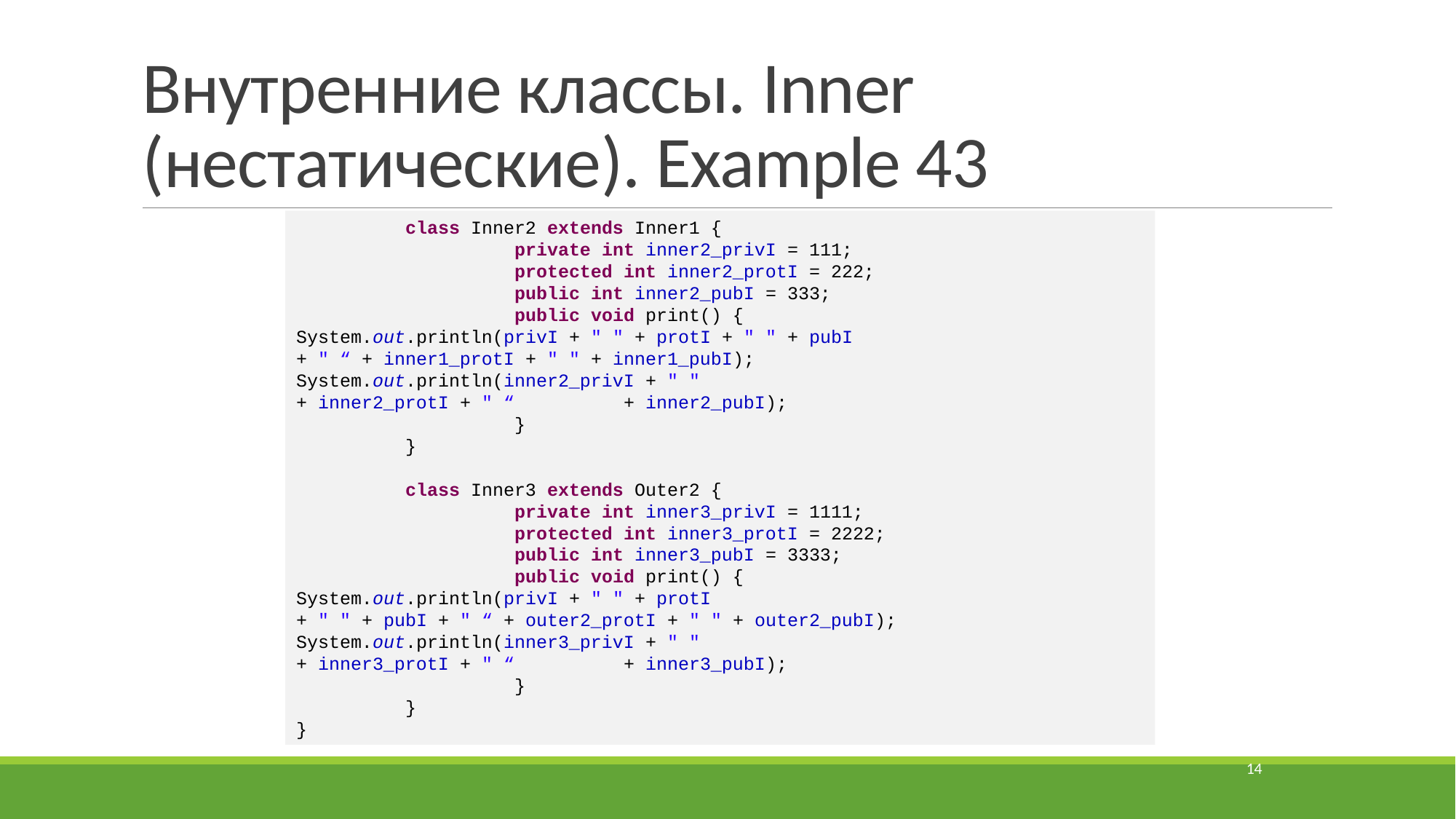

# Внутренние классы. Inner (нестатические). Example 43
	class Inner2 extends Inner1 {
		private int inner2_privI = 111;
		protected int inner2_protI = 222;
		public int inner2_pubI = 333;
		public void print() {
System.out.println(privI + " " + protI + " " + pubI
+ " “ + inner1_protI + " " + inner1_pubI);
System.out.println(inner2_privI + " "
+ inner2_protI + " “	+ inner2_pubI);
		}
	}

	class Inner3 extends Outer2 {
		private int inner3_privI = 1111;
		protected int inner3_protI = 2222;
		public int inner3_pubI = 3333;
		public void print() {
System.out.println(privI + " " + protI
+ " " + pubI + " “ + outer2_protI + " " + outer2_pubI);
System.out.println(inner3_privI + " "
+ inner3_protI + " “	+ inner3_pubI);
		}
	}
}
14